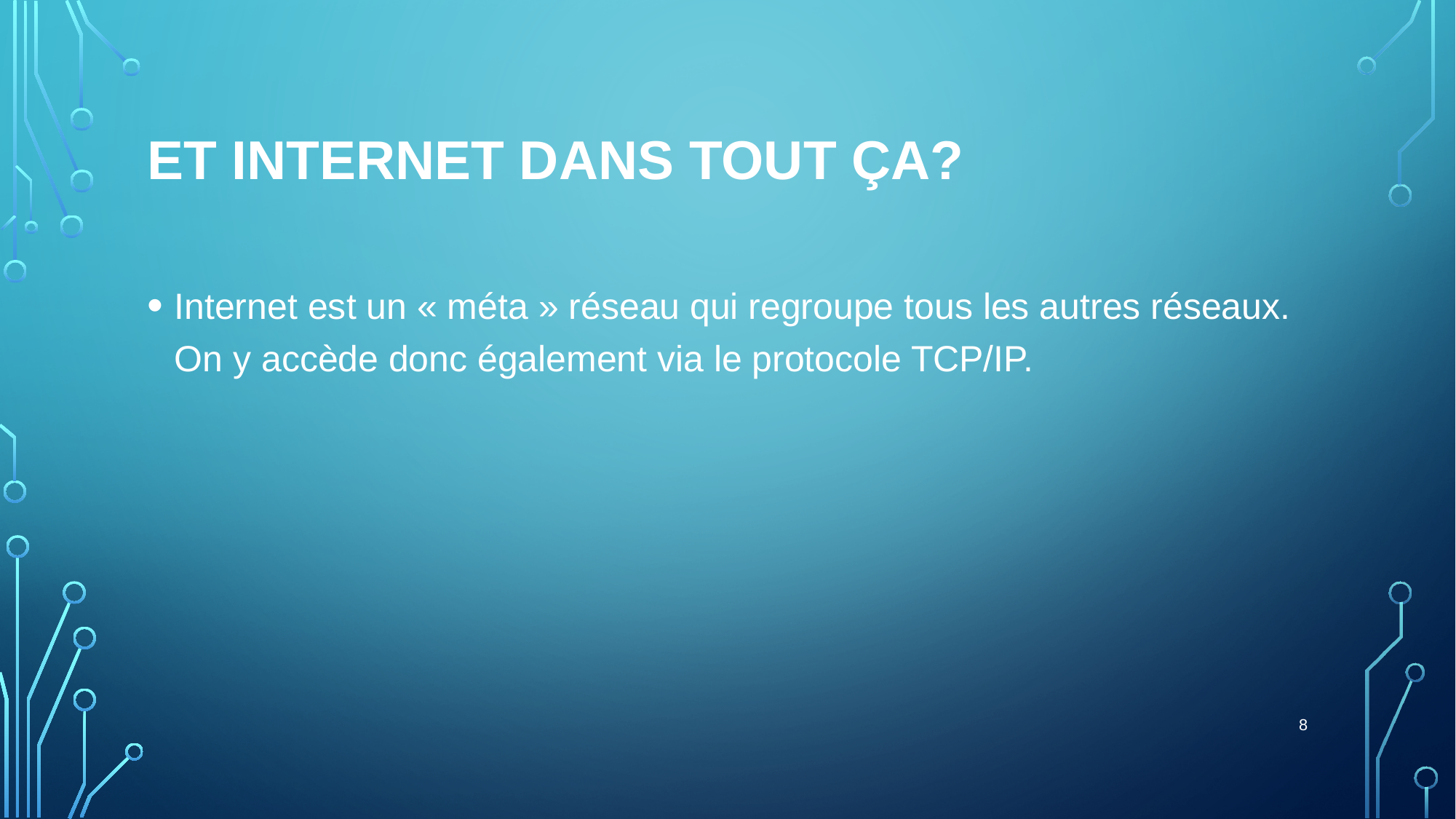

# Et internet dans tout ça?
Internet est un « méta » réseau qui regroupe tous les autres réseaux. On y accède donc également via le protocole TCP/IP.
8